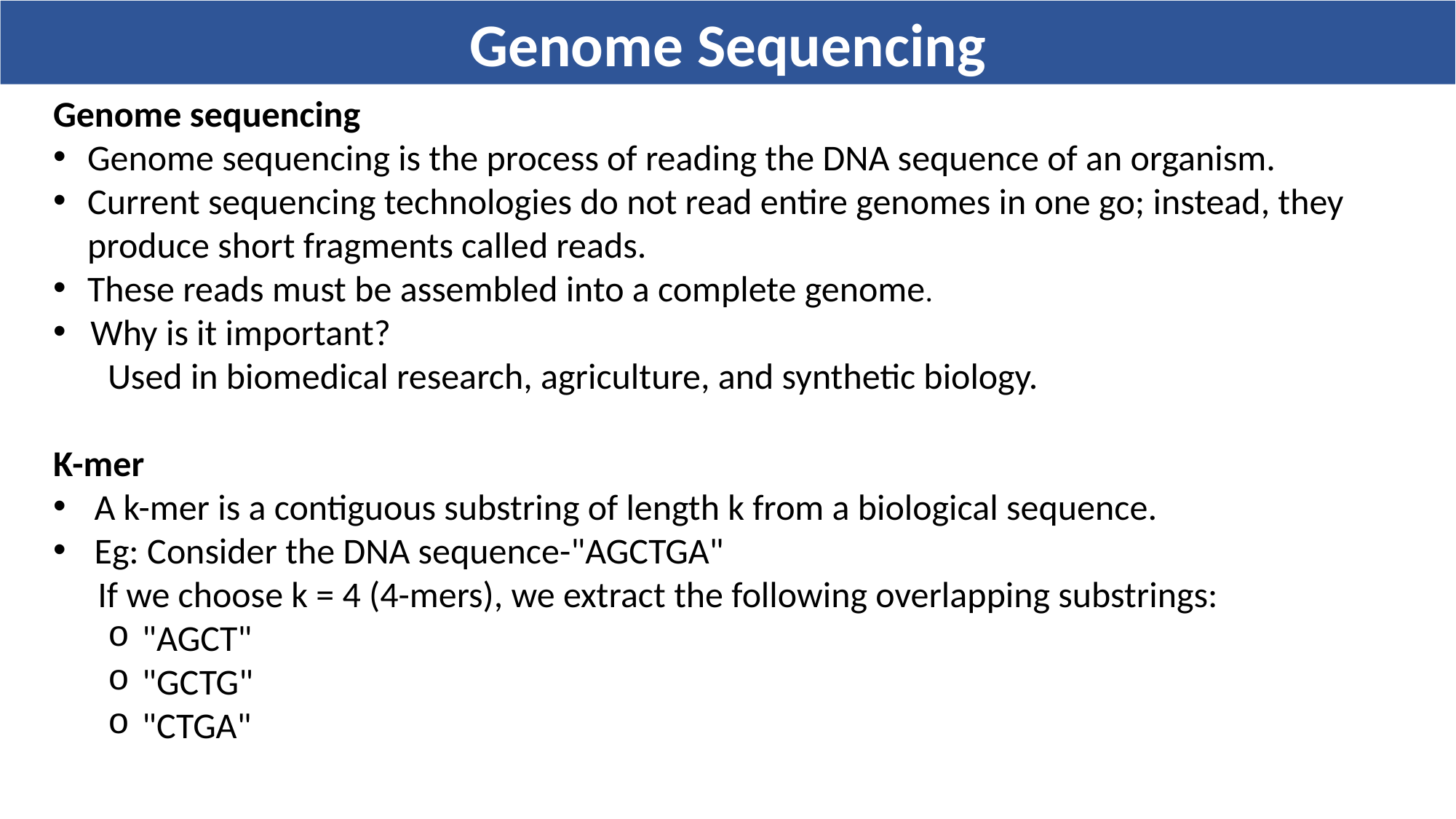

Genome Sequencing

Genome sequencing
Genome sequencing is the process of reading the DNA sequence of an organism.
Current sequencing technologies do not read entire genomes in one go; instead, they produce short fragments called reads.
These reads must be assembled into a complete genome.
   Why is it important?
Used in biomedical research, agriculture, and synthetic biology.

K-mer
A k-mer is a contiguous substring of length k from a biological sequence.
Eg: Consider the DNA sequence-"AGCTGA"
  If we choose k = 4 (4-mers), we extract the following overlapping substrings:
"AGCT"
"GCTG"
"CTGA"